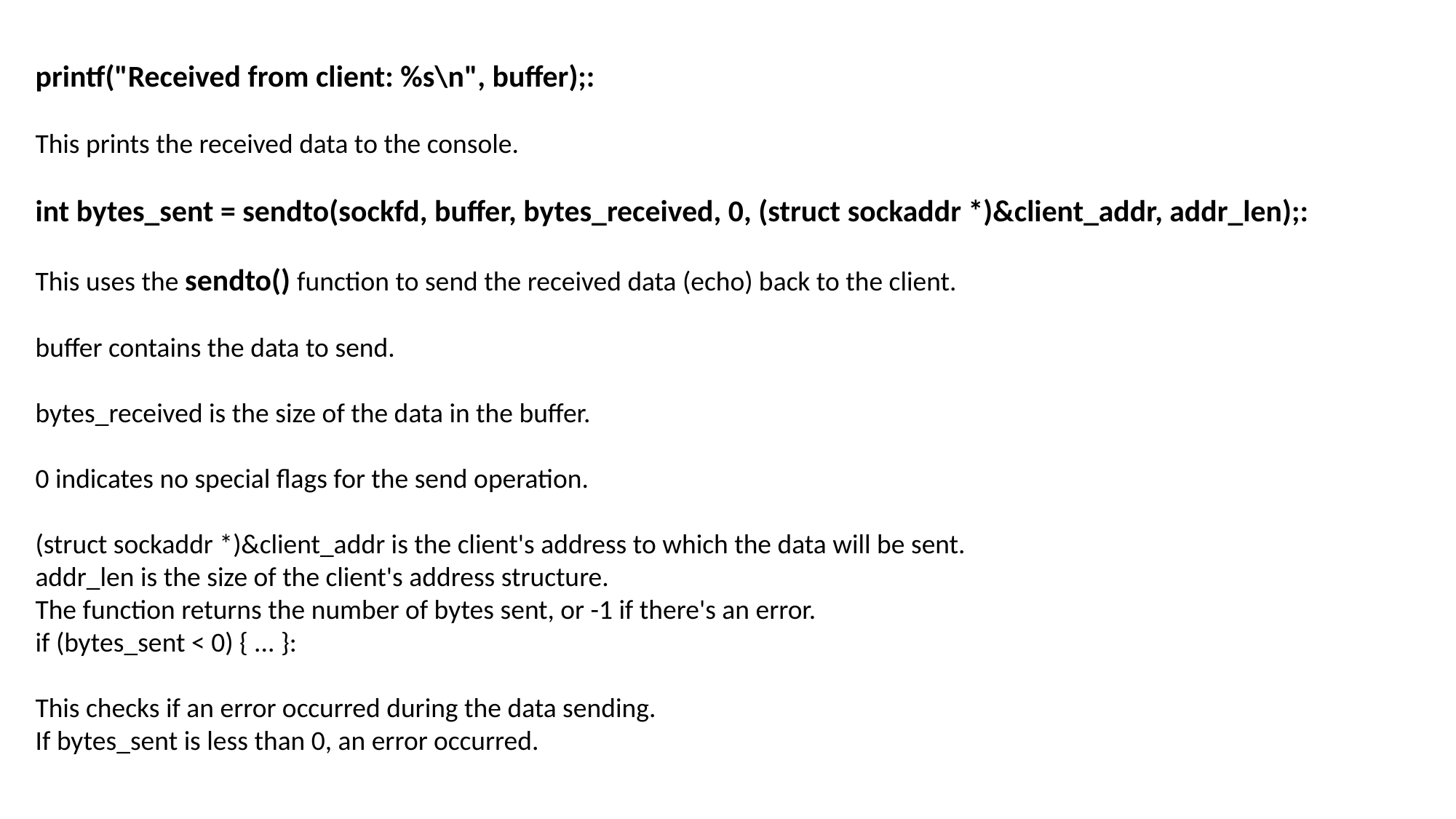

printf("Received from client: %s\n", buffer);:

This prints the received data to the console.

int bytes_sent = sendto(sockfd, buffer, bytes_received, 0, (struct sockaddr *)&client_addr, addr_len);:

This uses the sendto() function to send the received data (echo) back to the client.

buffer contains the data to send.

bytes_received is the size of the data in the buffer.

0 indicates no special flags for the send operation.

(struct sockaddr *)&client_addr is the client's address to which the data will be sent.
addr_len is the size of the client's address structure.
The function returns the number of bytes sent, or -1 if there's an error.
if (bytes_sent < 0) { ... }:

This checks if an error occurred during the data sending.
If bytes_sent is less than 0, an error occurred.